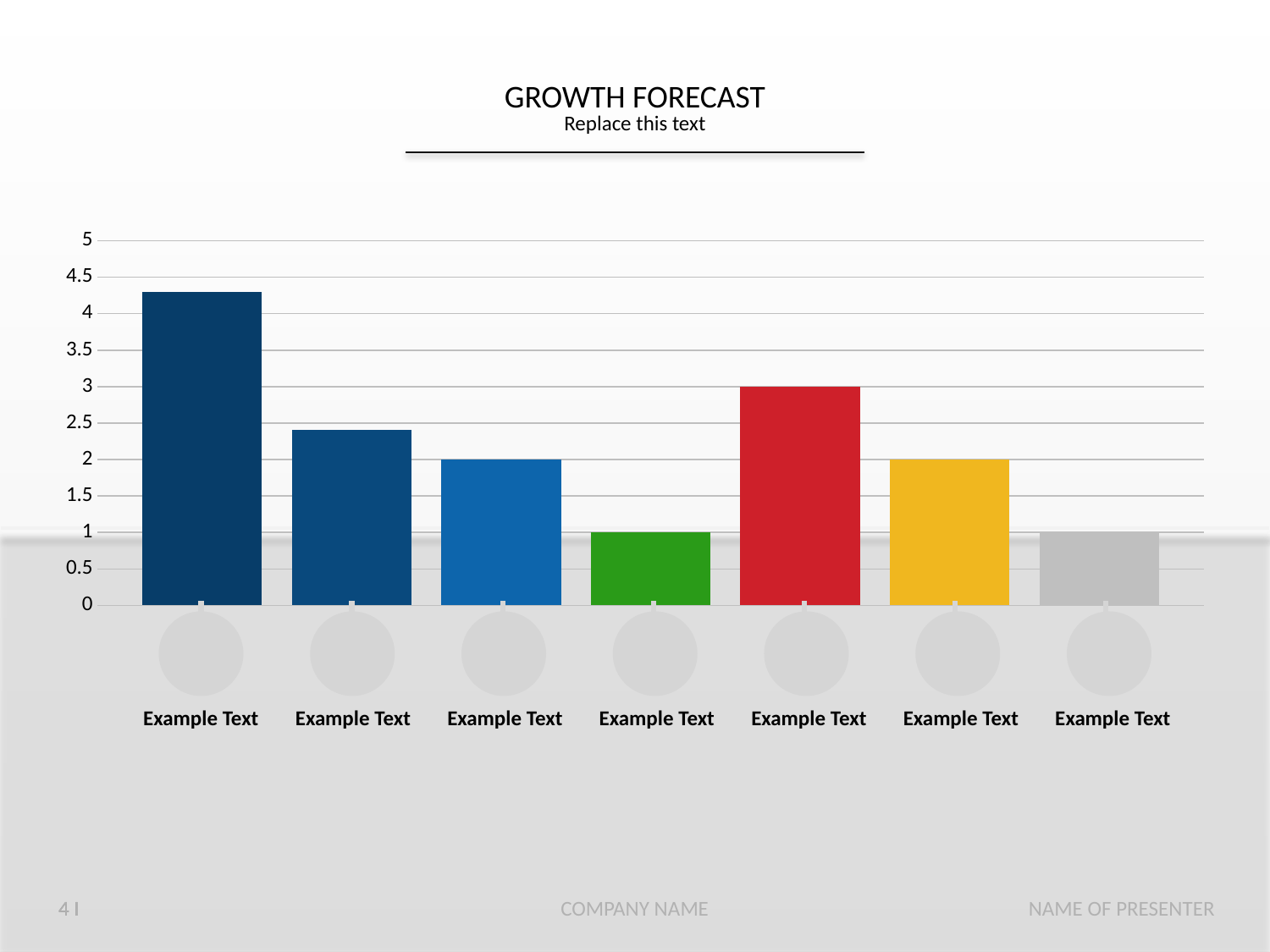

GROWTH FORECAST
Replace this text

### Chart

| Category | Series 1 | Series 2 | Series 3 | Series 4 | Series 5 | Series 6 | Series 7 |
|---|---|---|---|---|---|---|---|
| Category 1 | 4.3 | 2.4 | 2.0 | 1.0 | 3.0 | 2.0 | 1.0 |

Example Text
Example Text
Example Text
Example Text
Example Text
Example Text
Example Text
4 I
COMPANY NAME
NAME OF PRESENTER